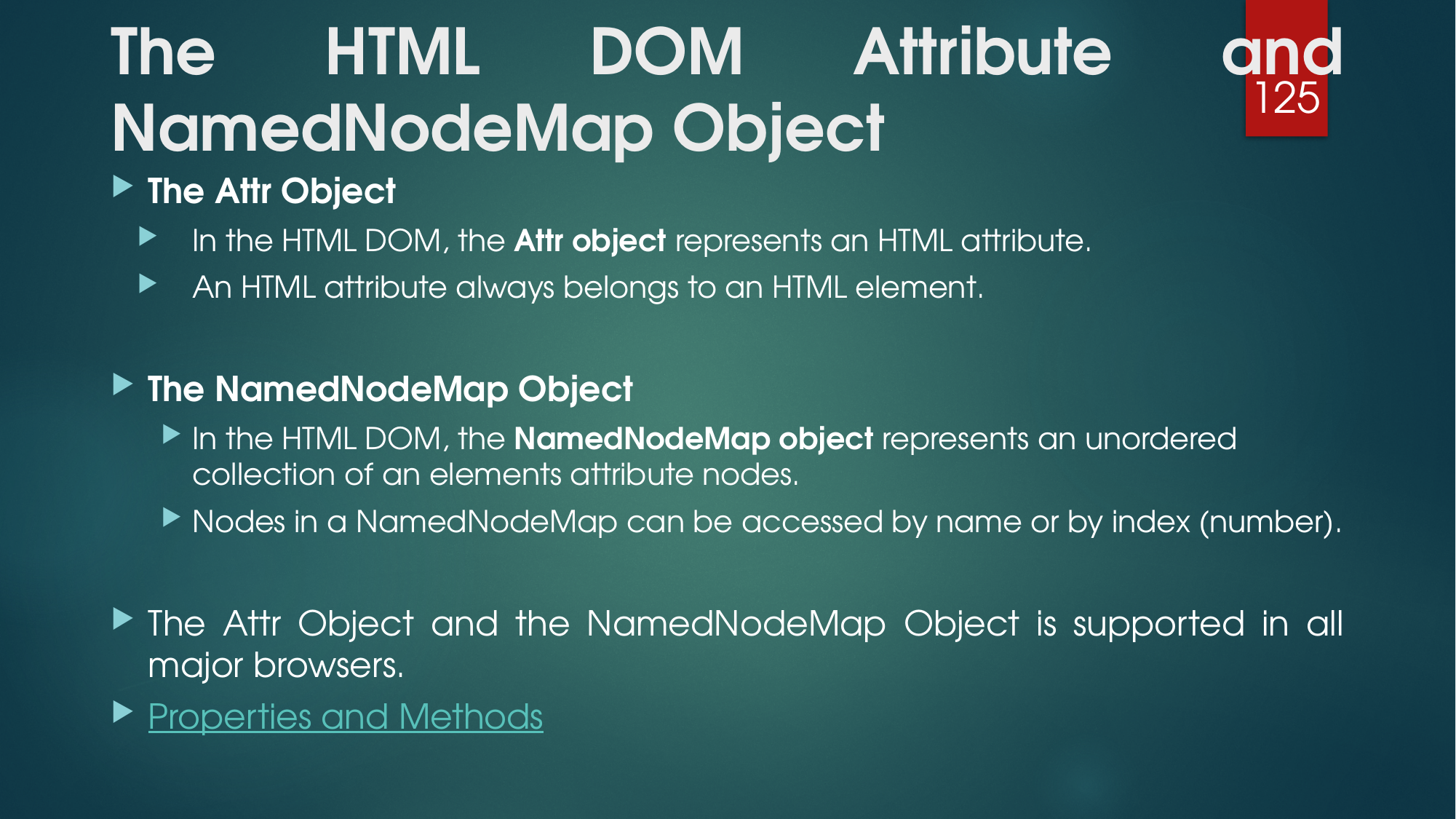

# The HTML DOM Attribute and NamedNodeMap Object
125
The Attr Object
In the HTML DOM, the Attr object represents an HTML attribute.
An HTML attribute always belongs to an HTML element.

The NamedNodeMap Object
In the HTML DOM, the NamedNodeMap object represents an unordered collection of an elements attribute nodes.
Nodes in a NamedNodeMap can be accessed by name or by index (number).

The Attr Object and the NamedNodeMap Object is supported in all major browsers.
Properties and Methods